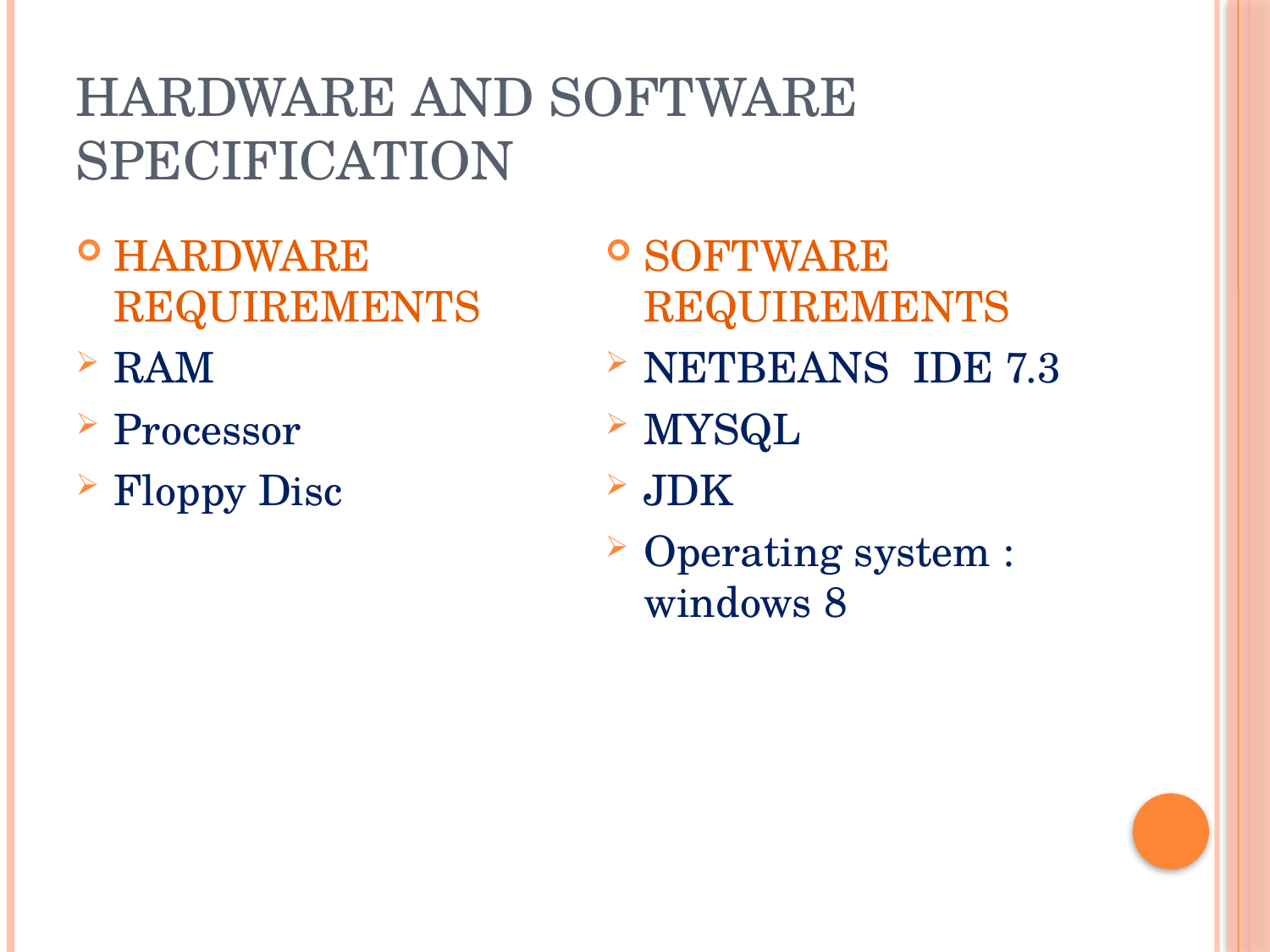

# Hardware And Software Specification
HARDWARE REQUIREMENTS
RAM
Processor
Floppy Disc
SOFTWARE REQUIREMENTS
NETBEANS  IDE 7.3
MYSQL
JDK
Operating system : windows 8